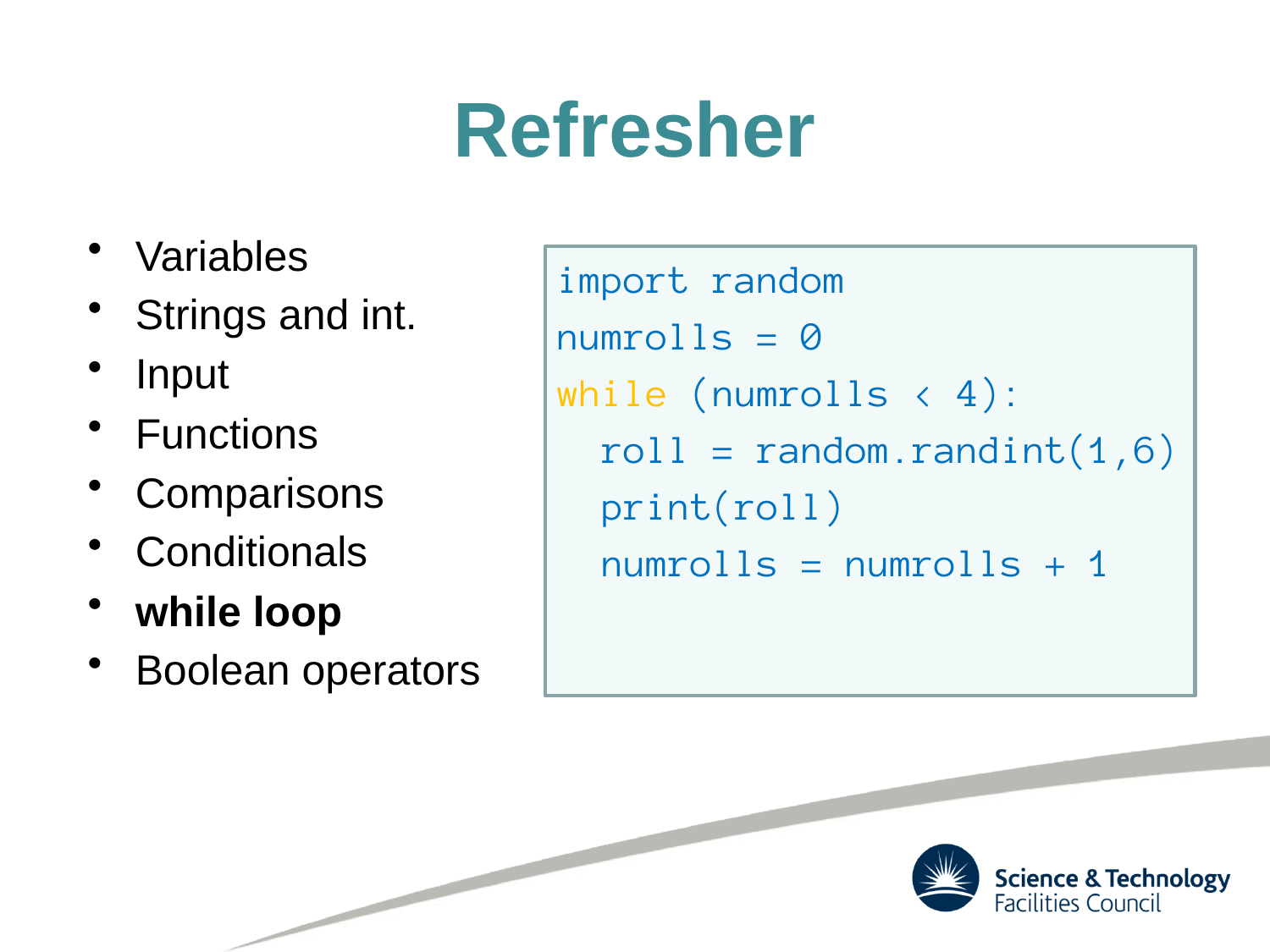

# Refresher
Variables
Strings and int.
Input
Functions
Comparisons
Conditionals
while loop
Boolean operators

import random
numrolls = 0
while (numrolls < 4):
  roll = random.randint(1,6)
  print(roll)
  numrolls = numrolls + 1